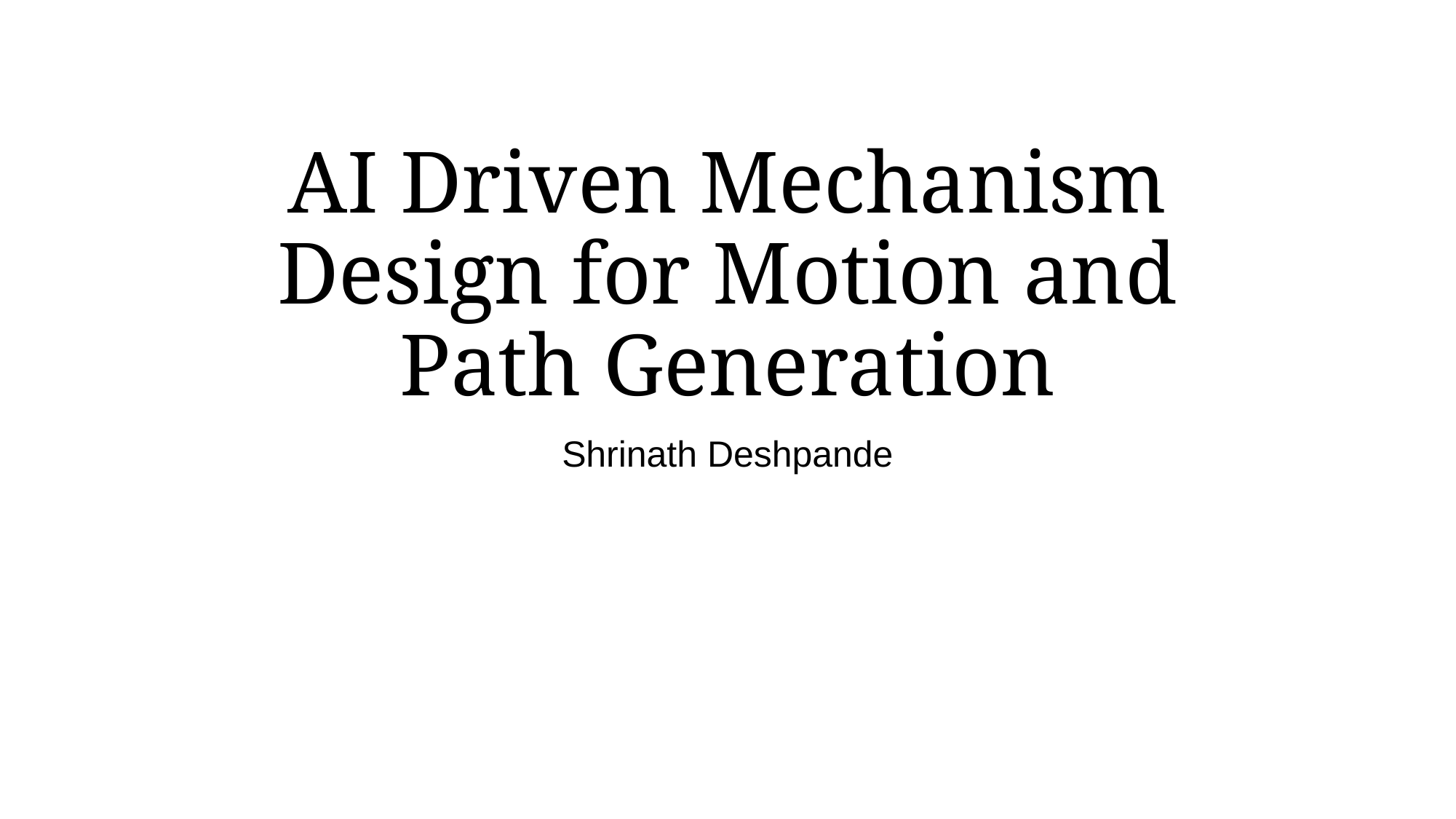

# AI Driven Mechanism Design for Motion and Path Generation
Shrinath Deshpande